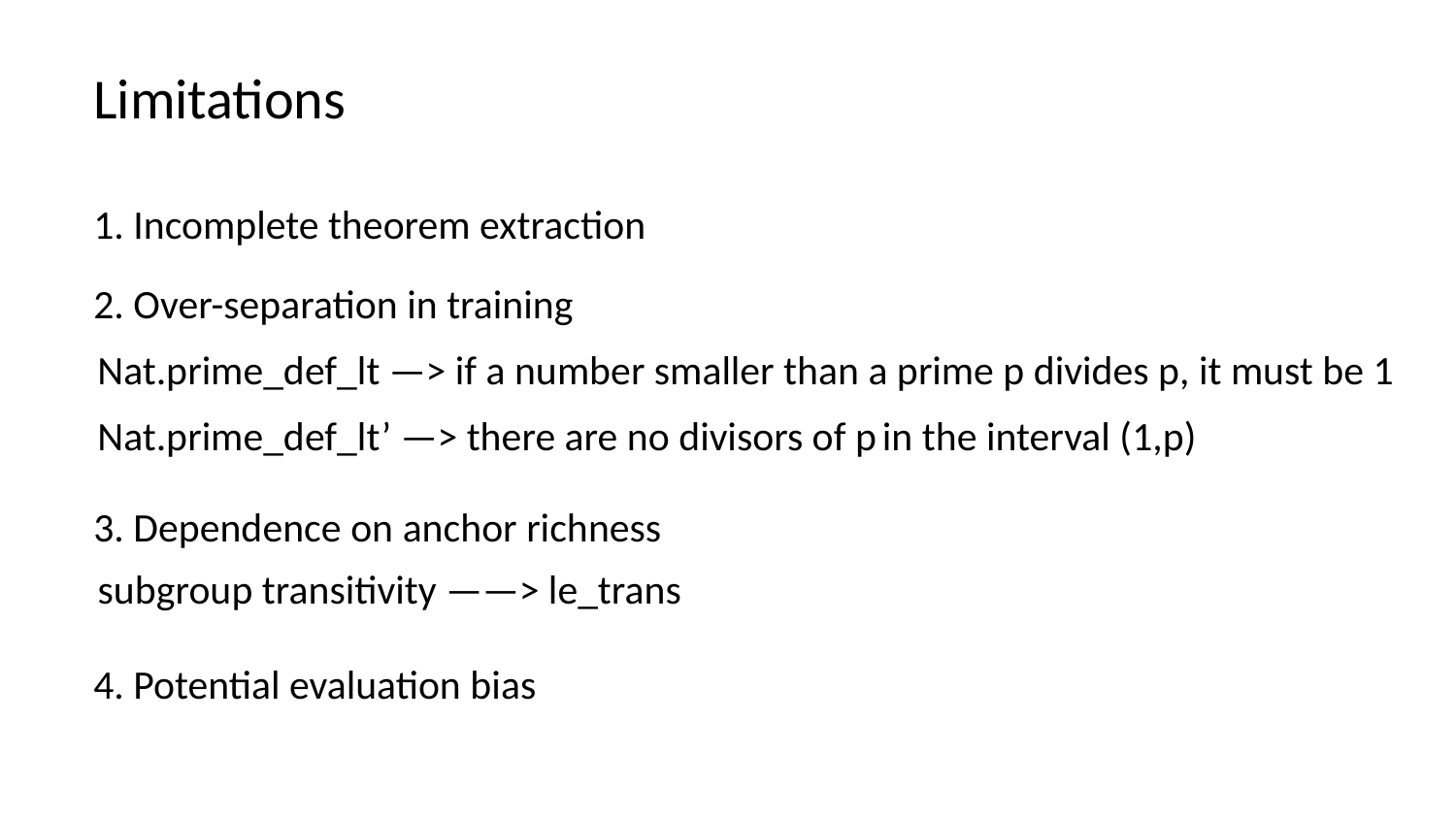

Limitations
1. Incomplete theorem extraction
2. Over-separation in training
Nat.prime_def_lt —> if a number smaller than a prime p divides p, it must be 1
Nat.prime_def_lt’ —> there are no divisors of p in the interval (1,p)
3. Dependence on anchor richness
subgroup transitivity ——> le_trans
4. Potential evaluation bias